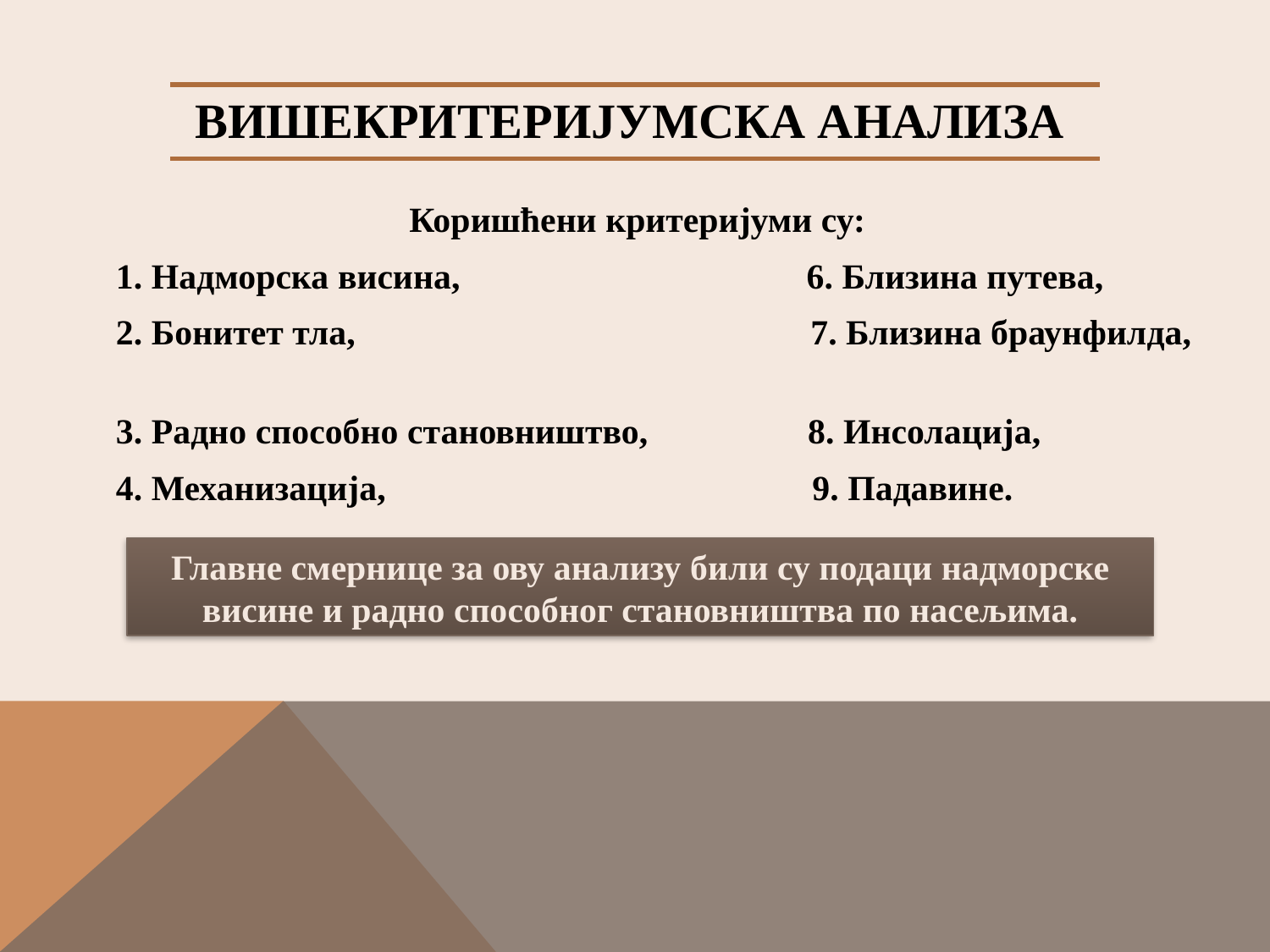

# Вишекритеријумска анализа
|  |
| --- |
                                 Коришћени критеријуми су:
1. Надморска висина,                                       6. Близина путева,
2. Бонитет тла,                                                   7. Близина браунфилда,
3. Радно способно становништво,                  8. Инсолација,
4. Механизација,                                                9. Падавине.
Главне смернице за ову анализу били су подаци надморске висине и радно способног становништва по насељима.